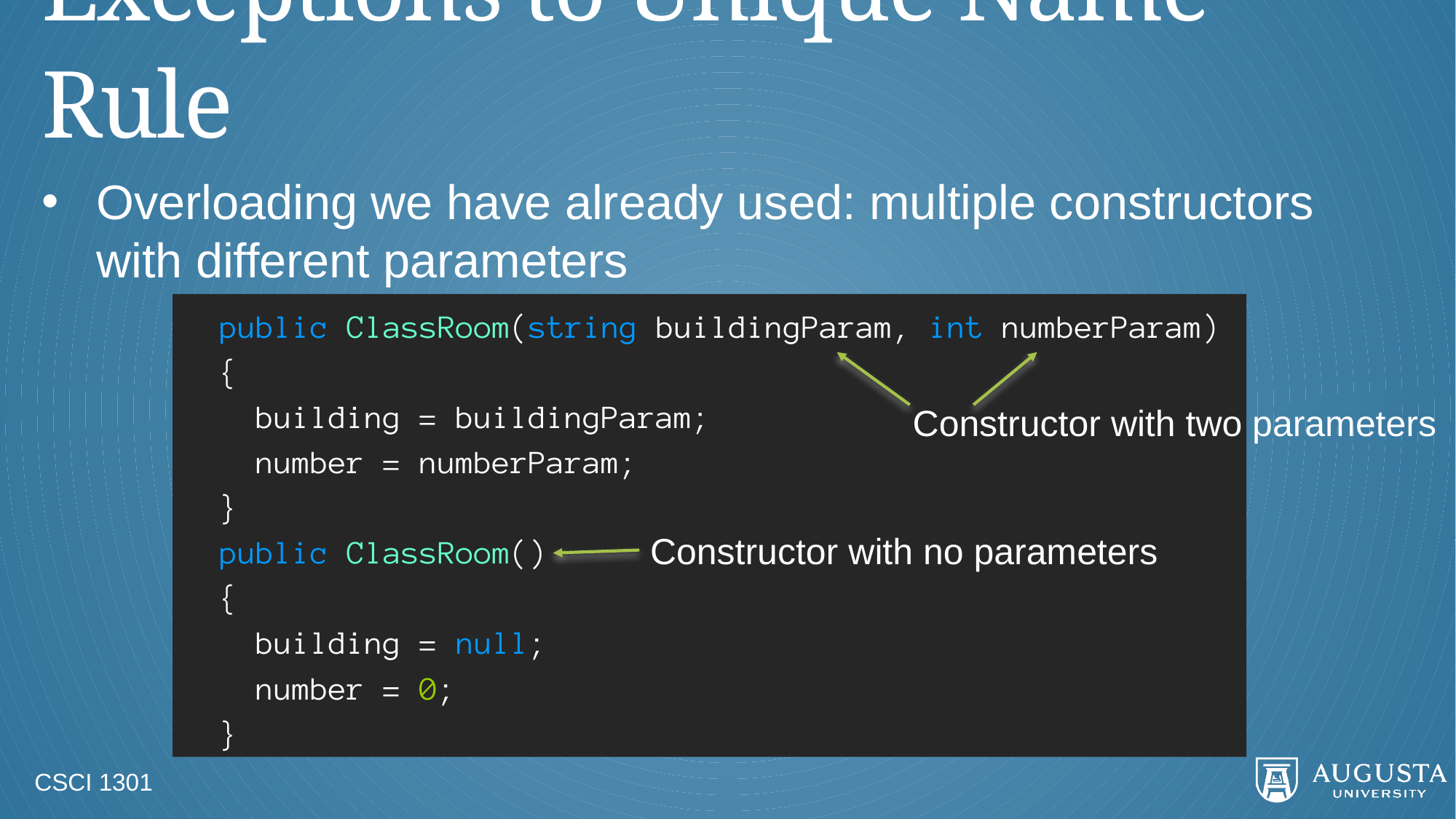

# Exceptions to Unique Name Rule
Overloading we have already used: multiple constructors with different parameters
  public ClassRoom(string buildingParam, int numberParam)
  {
    building = buildingParam;
    number = numberParam;
  }
  public ClassRoom()
  {
    building = null;
    number = 0;
  }
Constructor with two parameters
Constructor with no parameters
CSCI 1301